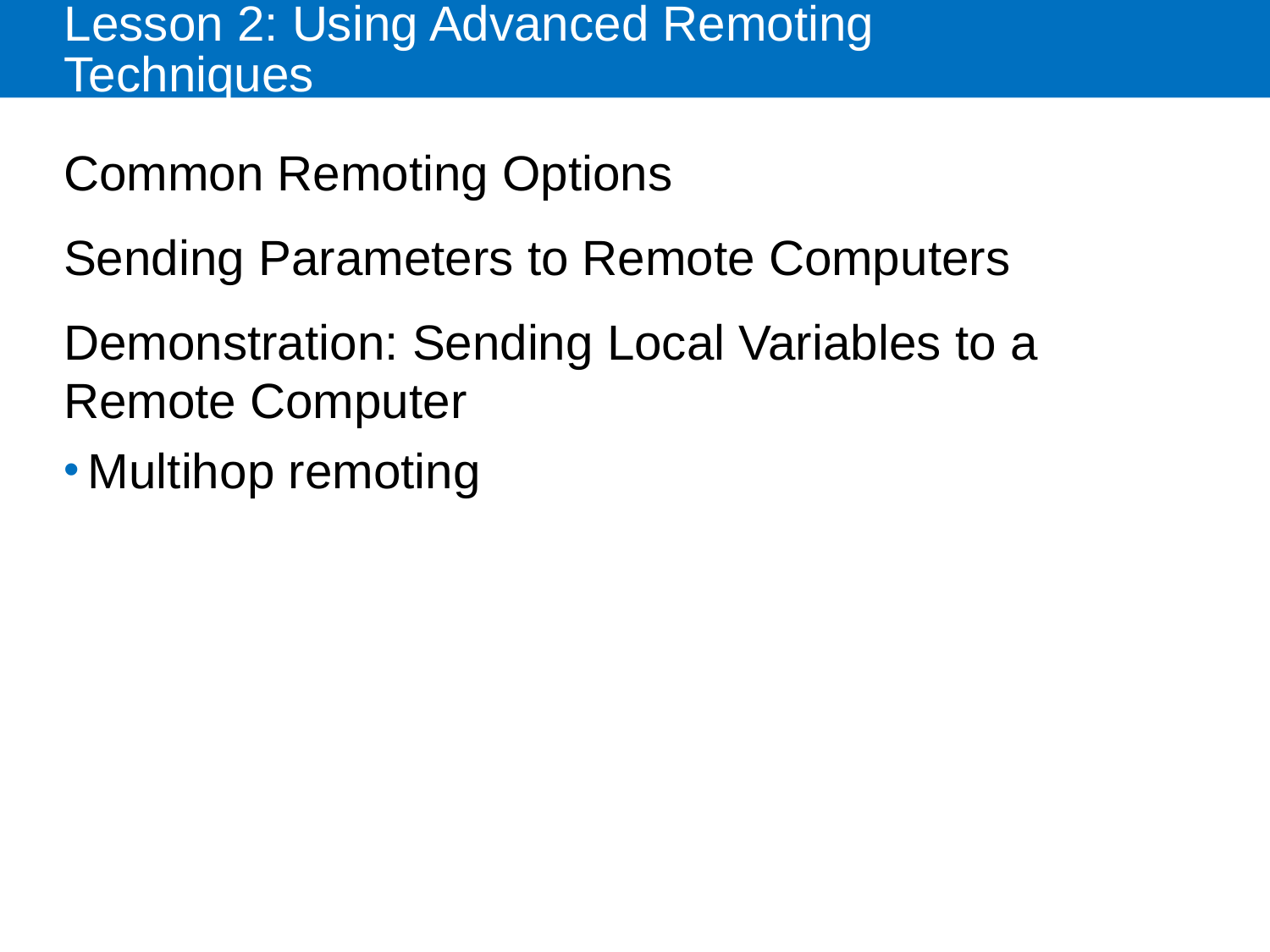

# Lesson 2: Using Advanced Remoting Techniques
Common Remoting Options
Sending Parameters to Remote Computers
Demonstration: Sending Local Variables to a Remote Computer
Multihop remoting